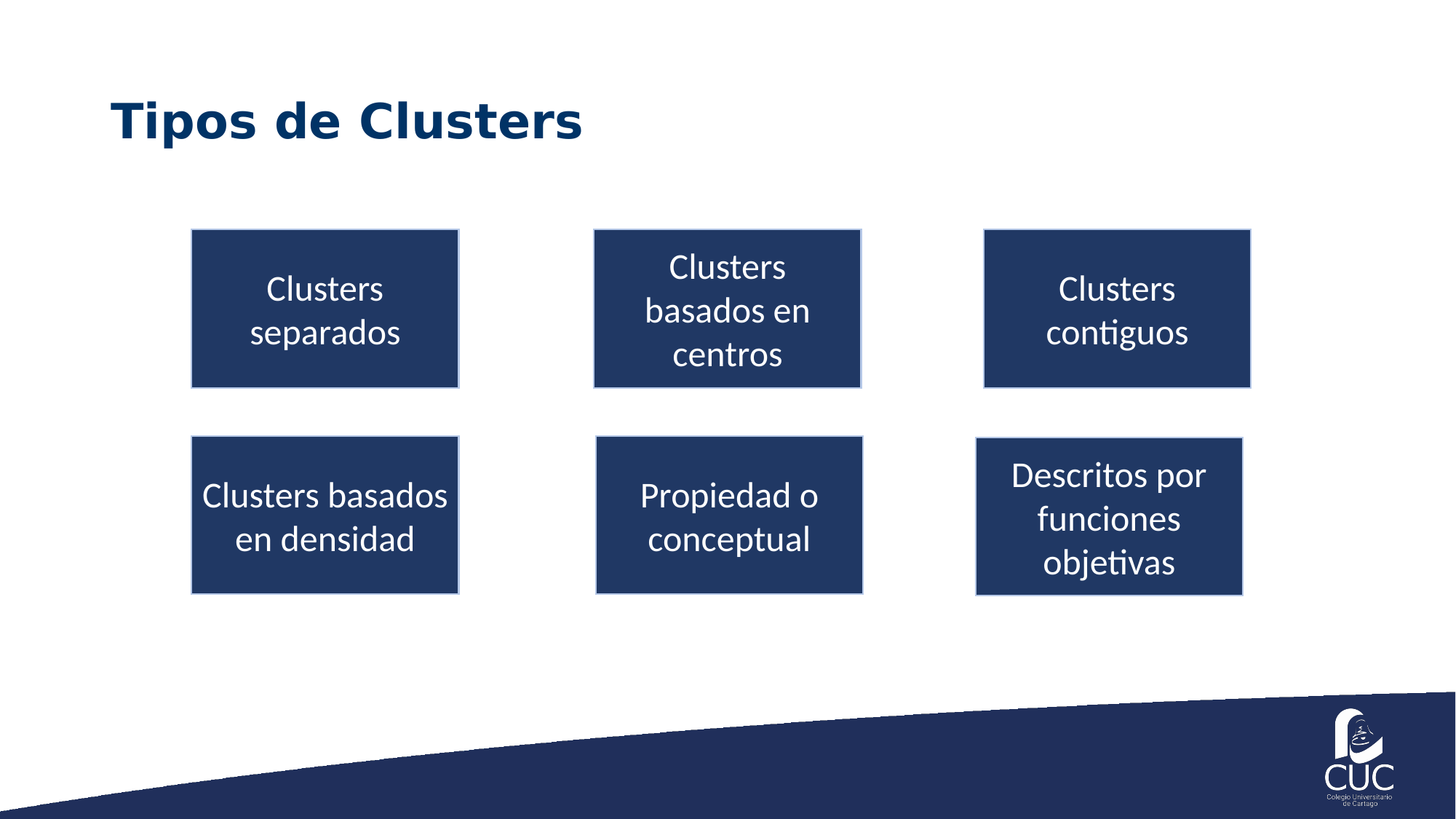

# Tipos de Clusters

Clusters
separados
Clusters
basados en centros
Clusters
contiguos
Propiedad o conceptual
Clusters basados en densidad
Descritos por funciones objetivas